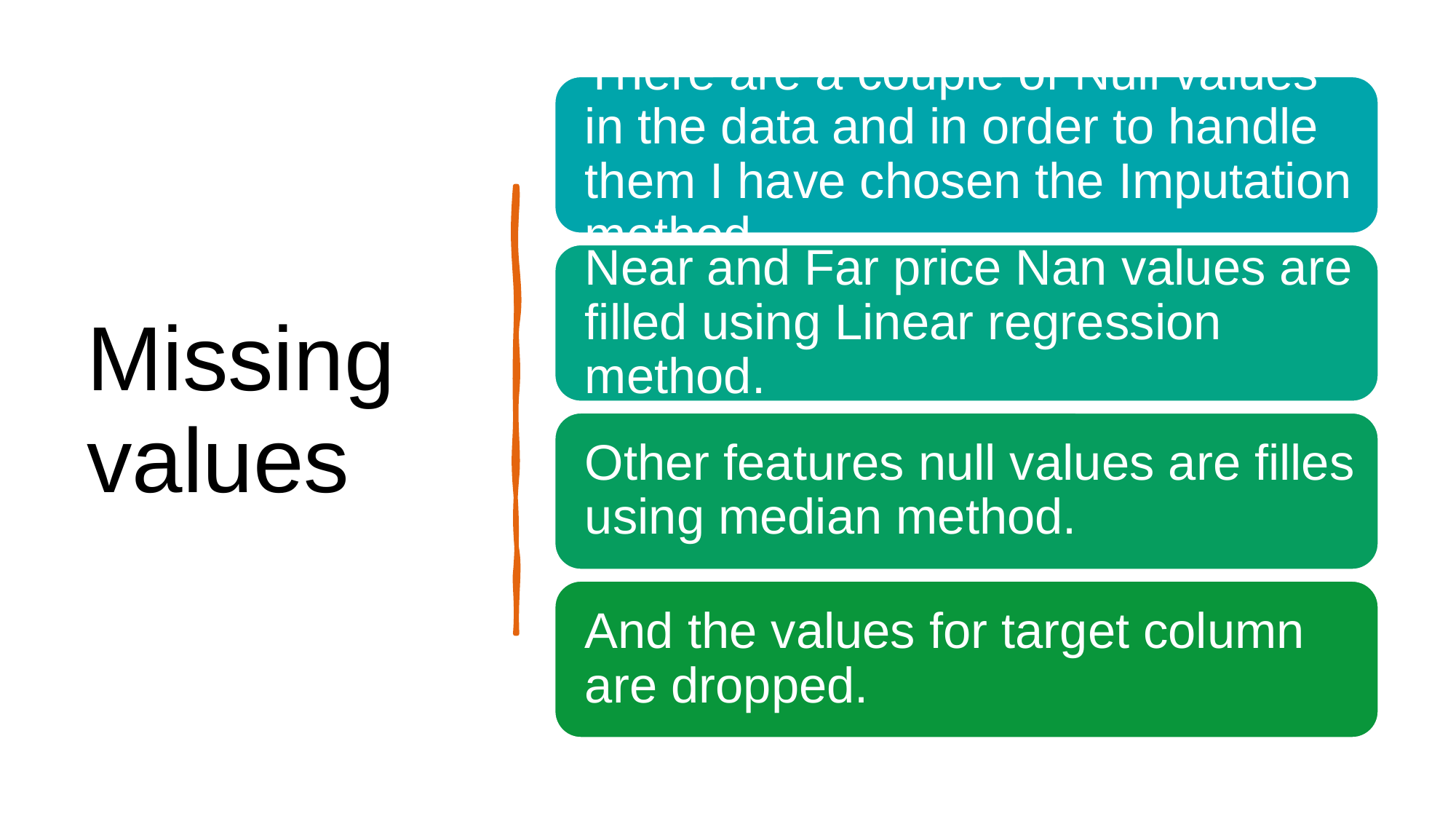

There are a couple of Null values in the data and in order to handle them I have chosen the Imputation method.
Near and Far price Nan values are filled using Linear regression method.
Other features null values are filles using median method.
And the values for target column are dropped.
# Missing values